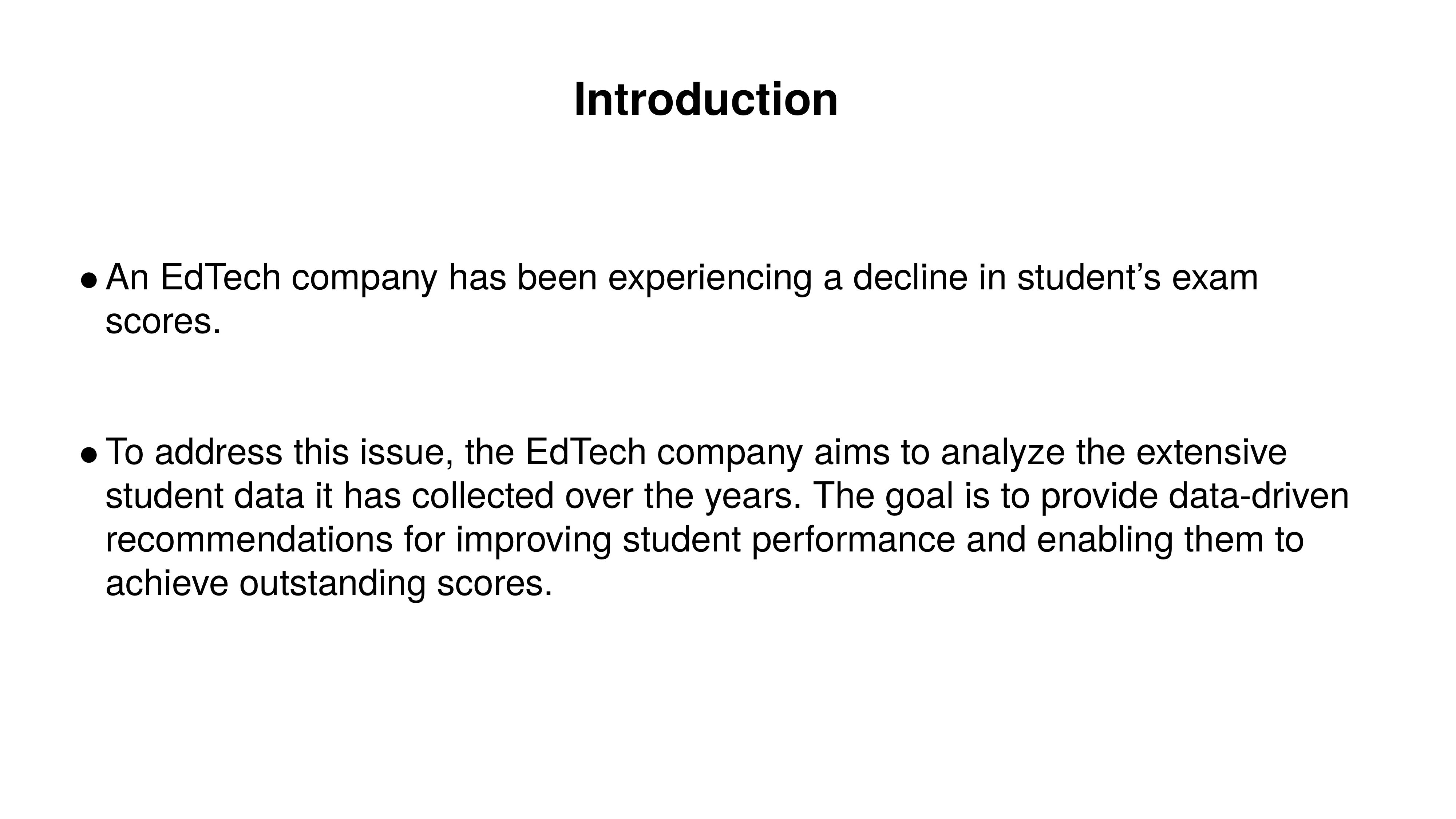

Introduction
An EdTech company has been experiencing a decline in student’s exam scores.

To address this issue, the EdTech company aims to analyze the extensive student data it has collected over the years. The goal is to provide data-driven recommendations for improving student performance and enabling them to achieve outstanding scores.